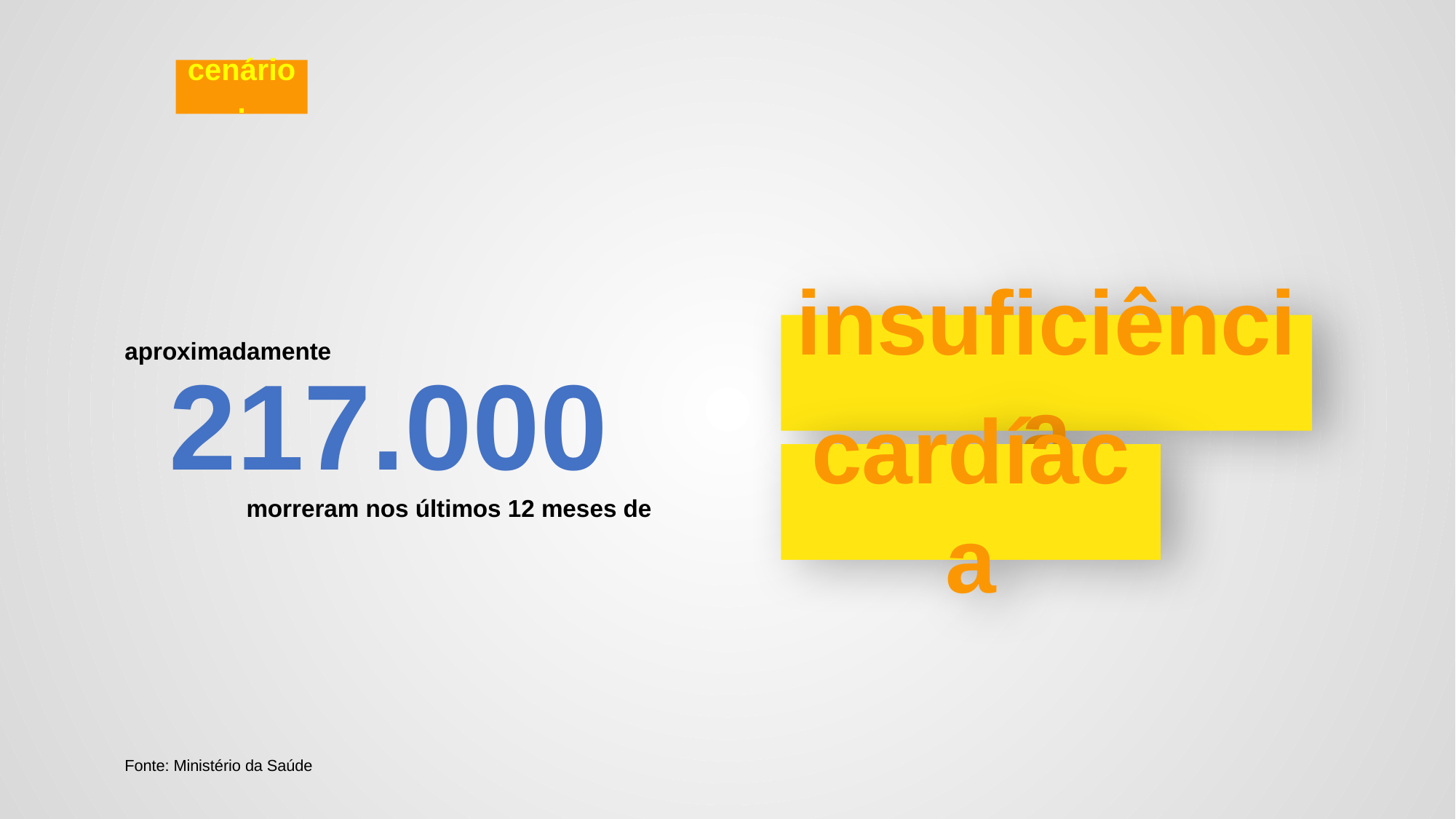

# cenário.
aproximadamente
217.000
morreram nos últimos 12 meses de
insuficiência
cardíaca
Fonte: Ministério da Saúde